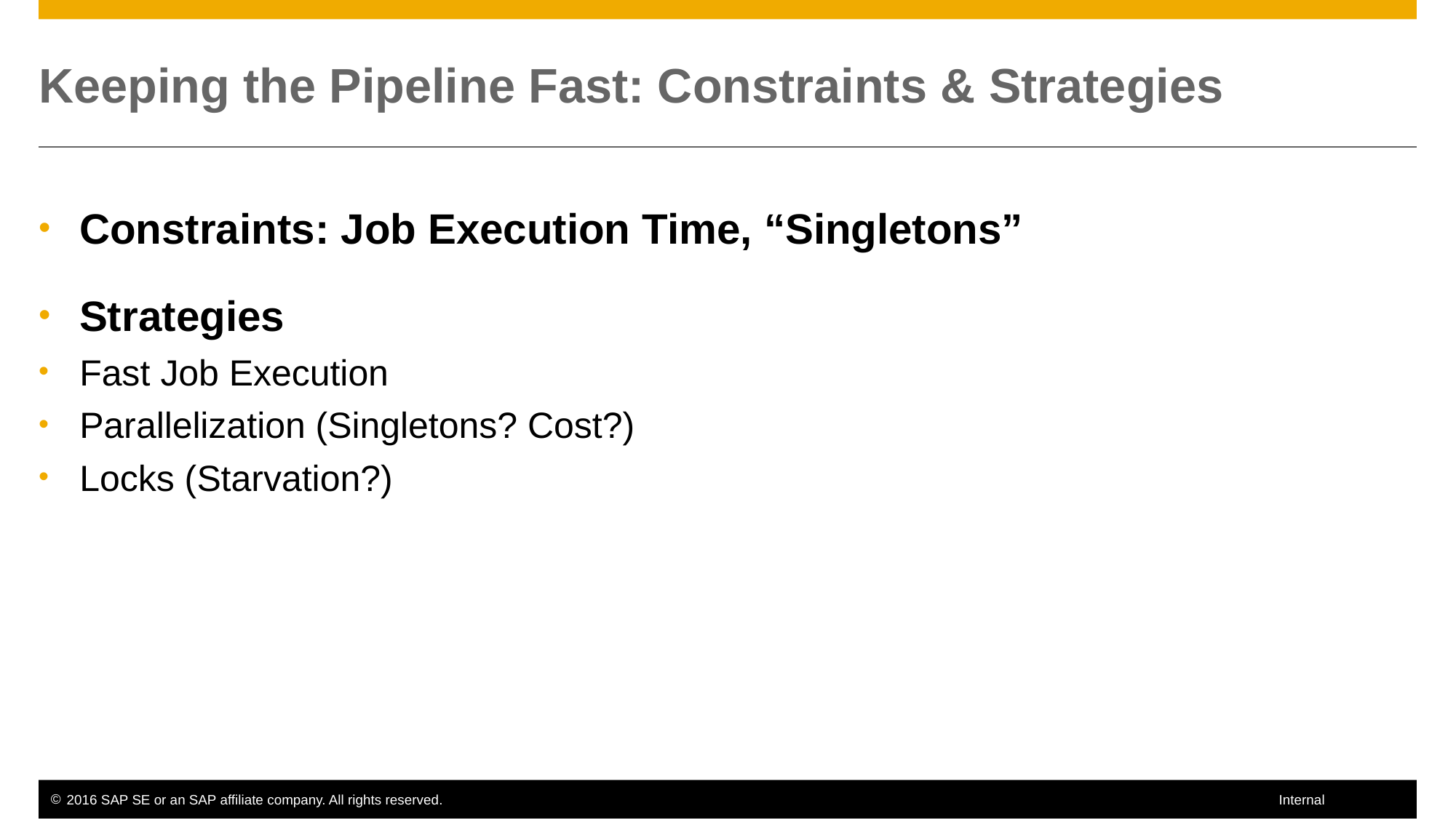

# Keeping the Pipeline Fast: Constraints & Strategies
Constraints: Job Execution Time, “Singletons”
Strategies
Fast Job Execution
Parallelization (Singletons? Cost?)
Locks (Starvation?)